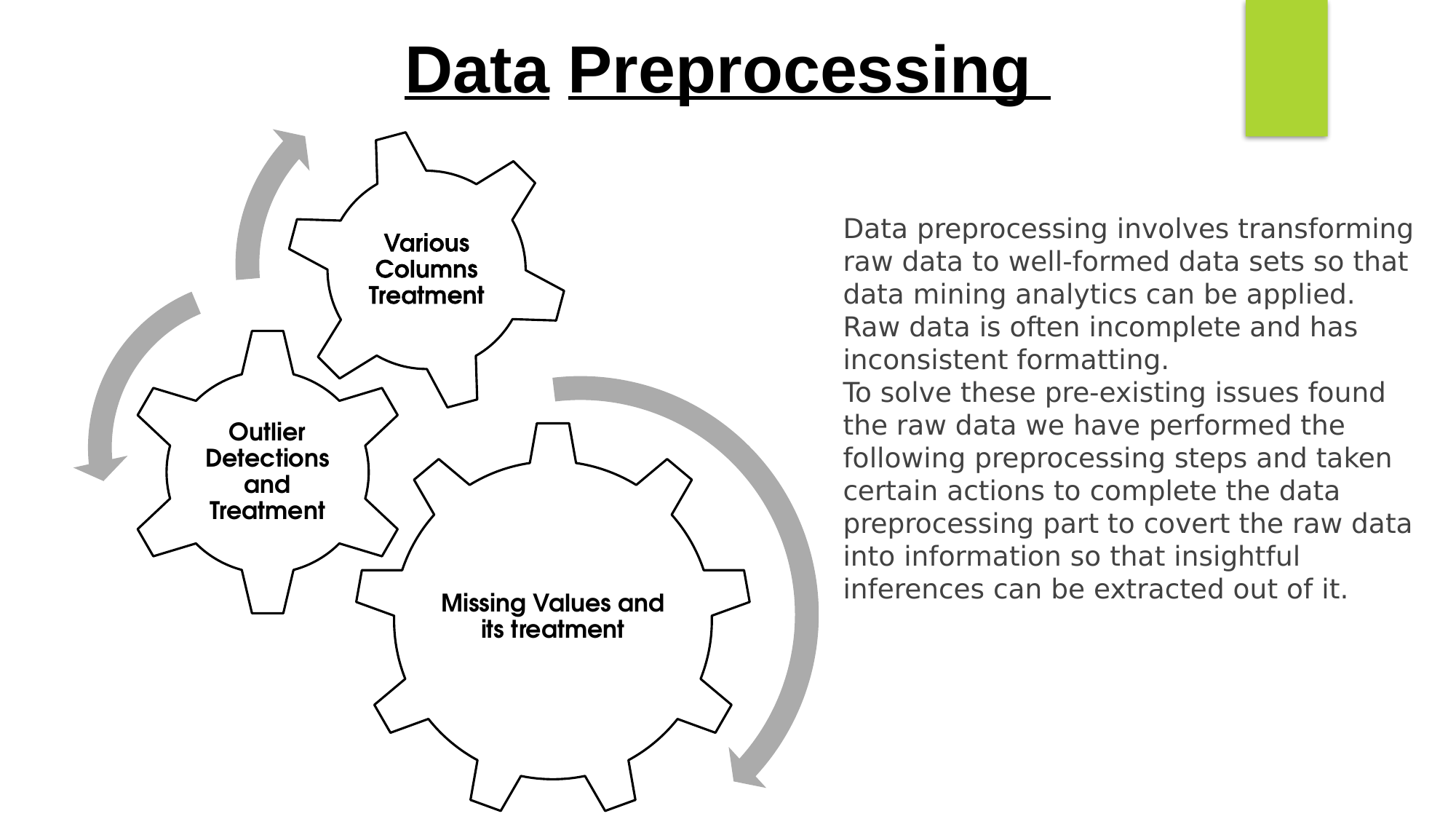

Data Preprocessing
Missing Values and its treatment
Outlier Detections and Treatment
Various Columns Treatment
Data preprocessing involves transforming raw data to well-formed data sets so that data mining analytics can be applied. Raw data is often incomplete and has inconsistent formatting.
To solve these pre-existing issues found the raw data we have performed the following preprocessing steps and taken certain actions to complete the data preprocessing part to covert the raw data into information so that insightful  inferences can be extracted out of it.